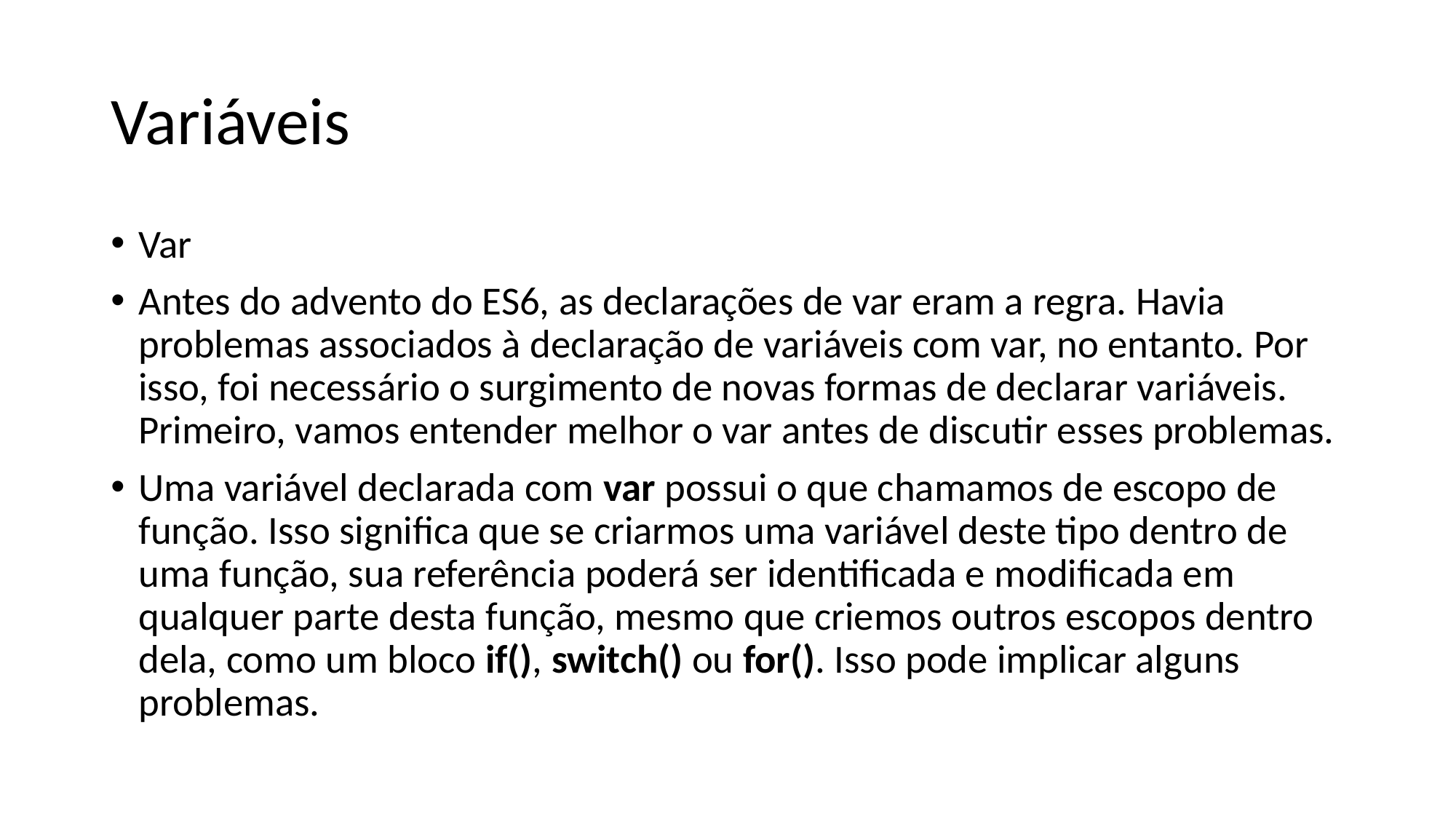

# Variáveis
Var
Antes do advento do ES6, as declarações de var eram a regra. Havia problemas associados à declaração de variáveis com var, no entanto. Por isso, foi necessário o surgimento de novas formas de declarar variáveis. Primeiro, vamos entender melhor o var antes de discutir esses problemas.
Uma variável declarada com var possui o que chamamos de escopo de função. Isso significa que se criarmos uma variável deste tipo dentro de uma função, sua referência poderá ser identificada e modificada em qualquer parte desta função, mesmo que criemos outros escopos dentro dela, como um bloco if(), switch() ou for(). Isso pode implicar alguns problemas.